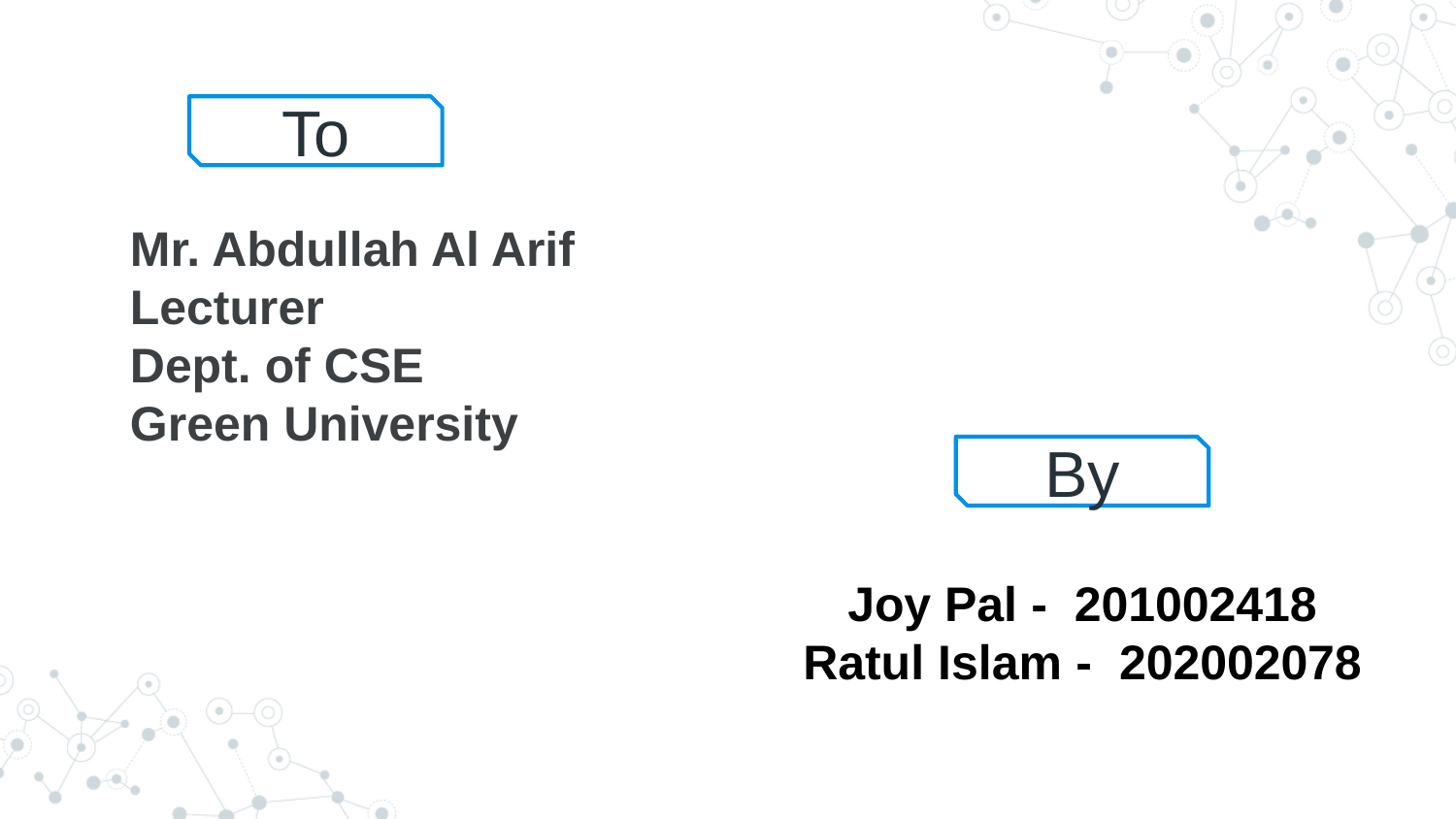

To
Mr. Abdullah Al Arif
Lecturer
Dept. of CSE
Green University
By
Joy Pal -  201002418
Ratul Islam -  202002078